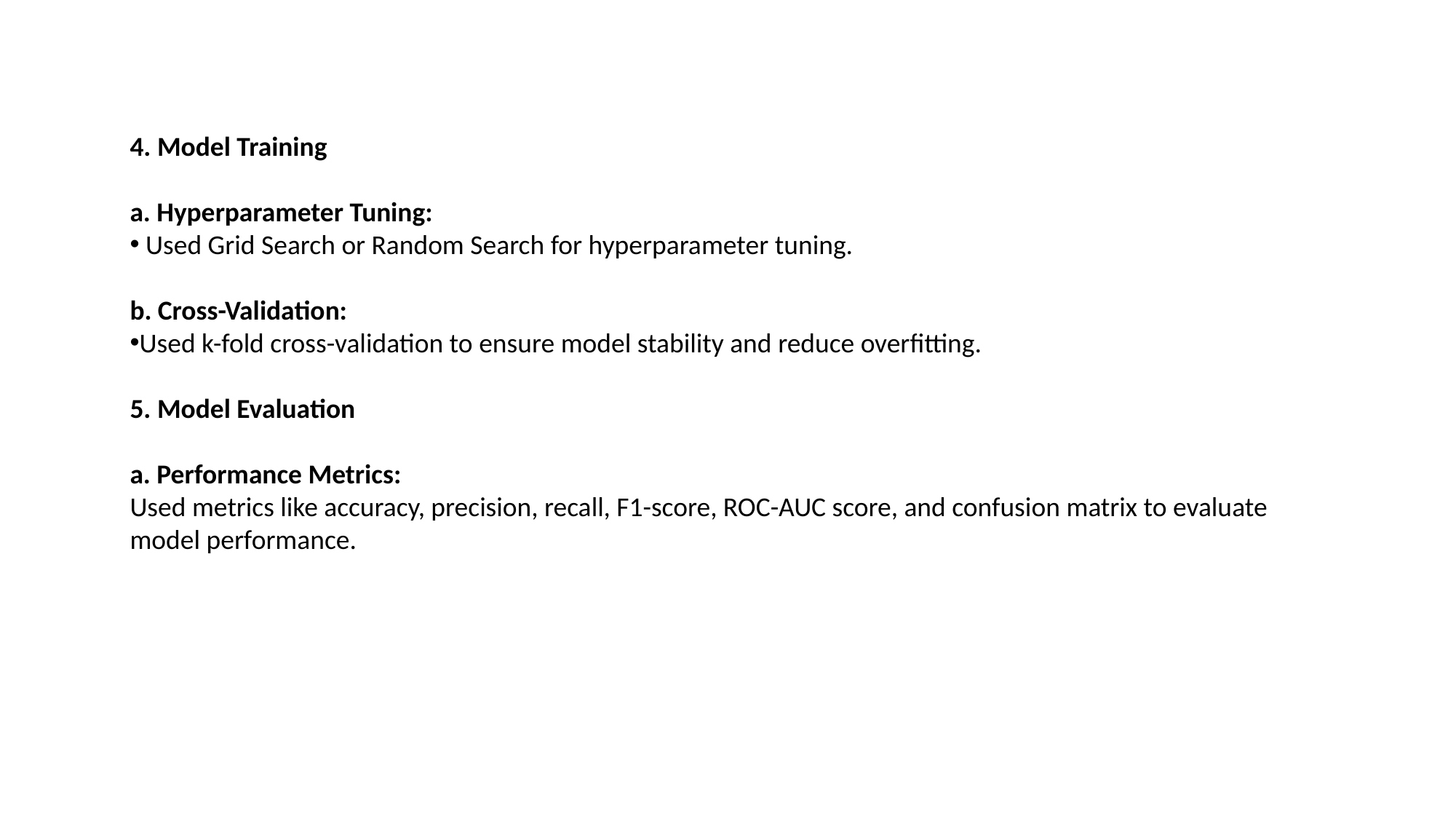

4. Model Training

a. Hyperparameter Tuning:
 Used Grid Search or Random Search for hyperparameter tuning.

b. Cross-Validation:
Used k-fold cross-validation to ensure model stability and reduce overfitting.

5. Model Evaluation

a. Performance Metrics:
Used metrics like accuracy, precision, recall, F1-score, ROC-AUC score, and confusion matrix to evaluate model performance.